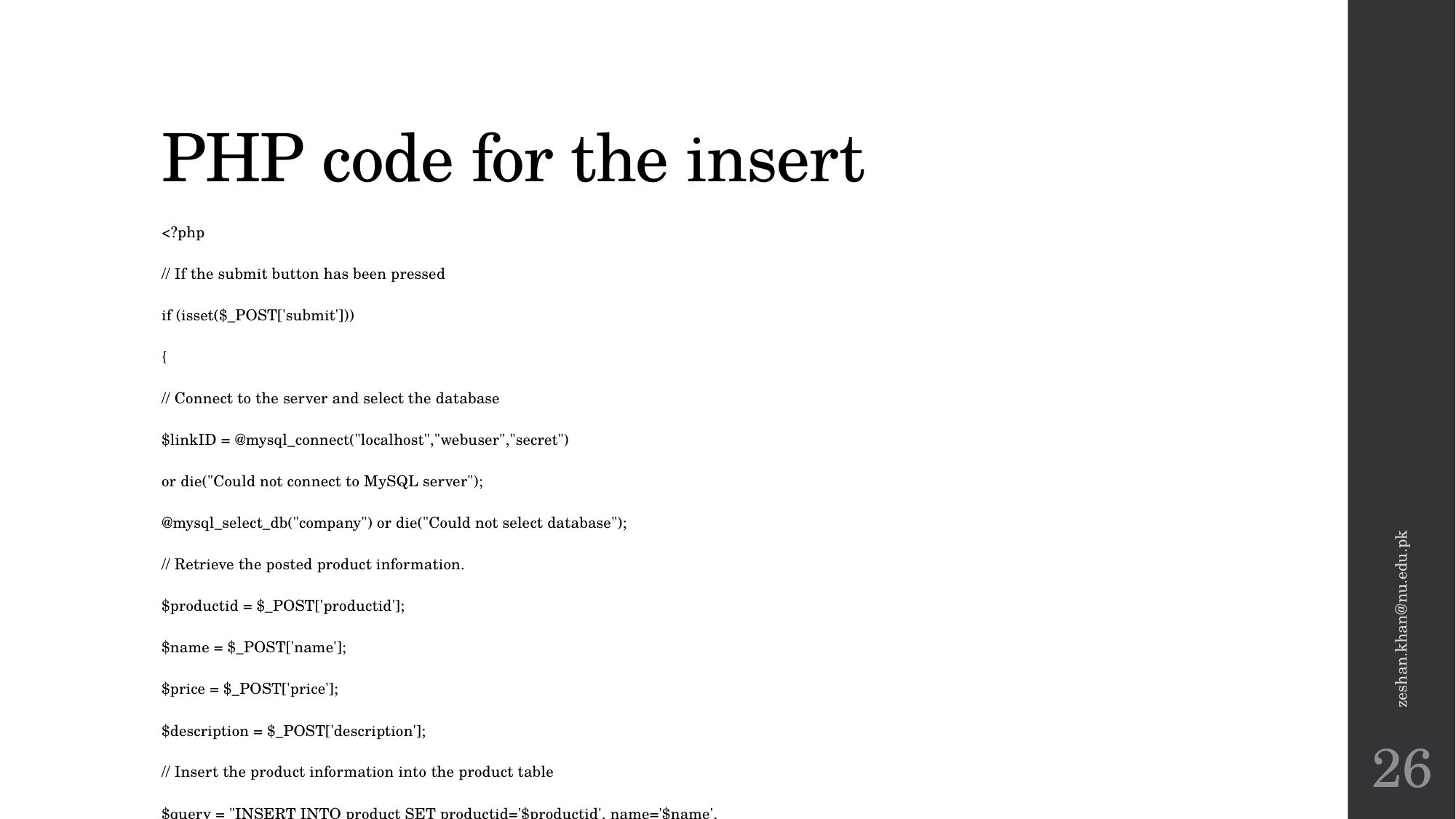

# PHP code for the insert
<?php
// If the submit button has been pressed
if (isset($_POST['submit']))
{
// Connect to the server and select the database
$linkID = @mysql_connect("localhost","webuser","secret")
or die("Could not connect to MySQL server");
@mysql_select_db("company") or die("Could not select database");
// Retrieve the posted product information.
$productid = $_POST['productid'];
$name = $_POST['name'];
$price = $_POST['price'];
$description = $_POST['description'];
// Insert the product information into the product table
$query = "INSERT INTO product SET productid='$productid', name='$name',
price='$price', description='$description'";
$result = mysql_query($query);
// Display an appropriate message
if ($result) echo "<p>Product successfully inserted!</p>";
else echo "<p>There was a problem inserting the product!</p>";
mysql_close();
}
// Include the insertion form
include "insert.php";
?>
zeshan.khan@nu.edu.pk
26